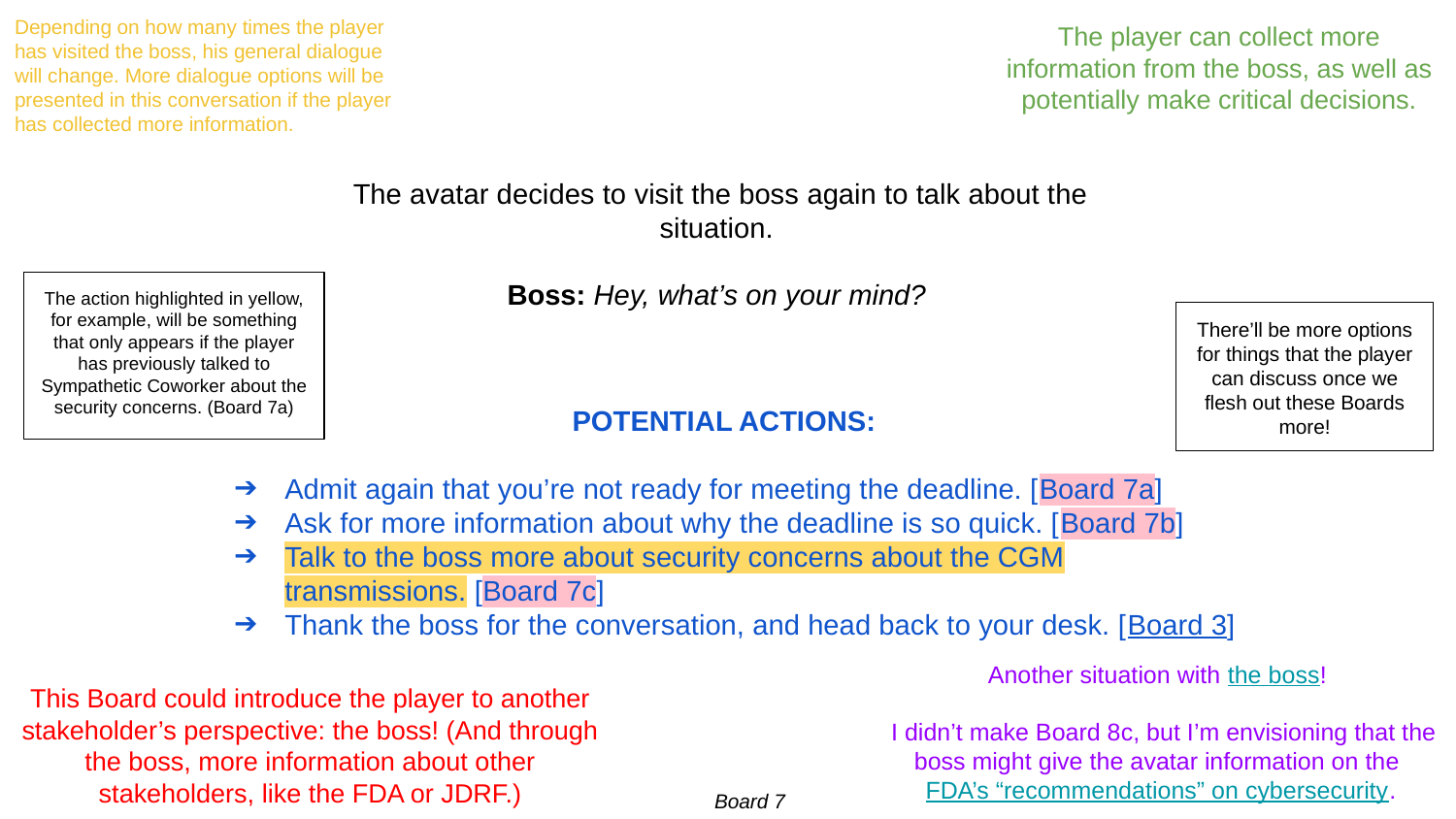

Depending on how many times the player has visited the boss, his general dialogue will change. More dialogue options will be presented in this conversation if the player has collected more information.
The player can collect more information from the boss, as well as potentially make critical decisions.
The avatar decides to visit the boss again to talk about the situation.

Boss: Hey, what’s on your mind?
The action highlighted in yellow, for example, will be something that only appears if the player has previously talked to Sympathetic Coworker about the security concerns. (Board 7a)
There’ll be more options for things that the player can discuss once we flesh out these Boards more!
POTENTIAL ACTIONS:

Admit again that you’re not ready for meeting the deadline. [Board 7a]
Ask for more information about why the deadline is so quick. [Board 7b]
Talk to the boss more about security concerns about the CGM transmissions. [Board 7c]
Thank the boss for the conversation, and head back to your desk. [Board 3]
Another situation with the boss!

 I didn’t make Board 8c, but I’m envisioning that the boss might give the avatar information on the FDA’s “recommendations” on cybersecurity.
This Board could introduce the player to another stakeholder’s perspective: the boss! (And through the boss, more information about other stakeholders, like the FDA or JDRF.)
Board 7